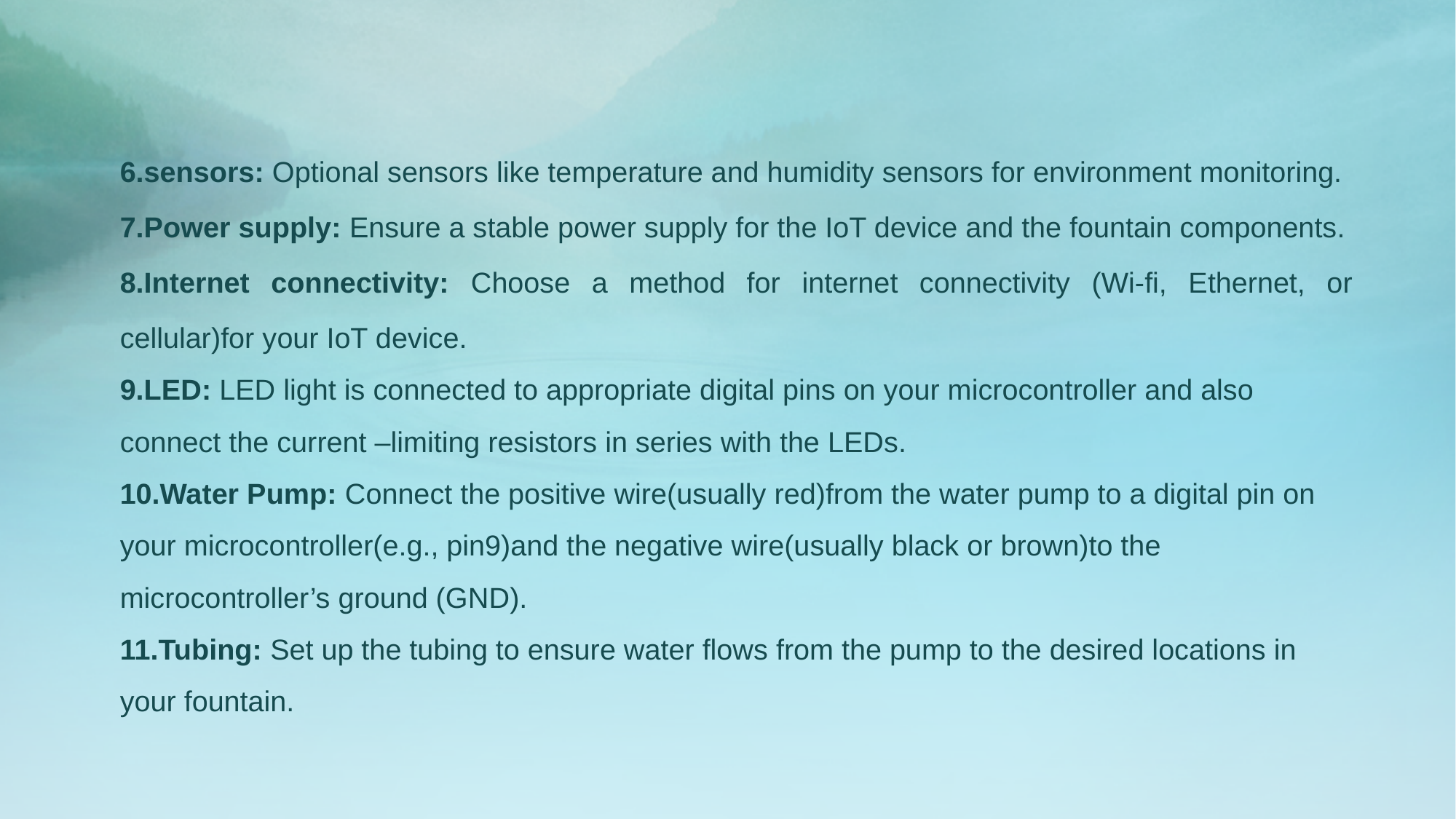

6.sensors: Optional sensors like temperature and humidity sensors for environment monitoring.
7.Power supply: Ensure a stable power supply for the IoT device and the fountain components.
8.Internet connectivity: Choose a method for internet connectivity (Wi-fi, Ethernet, or cellular)for your IoT device.
9.LED: LED light is connected to appropriate digital pins on your microcontroller and also connect the current –limiting resistors in series with the LEDs.
10.Water Pump: Connect the positive wire(usually red)from the water pump to a digital pin on your microcontroller(e.g., pin9)and the negative wire(usually black or brown)to the microcontroller’s ground (GND).
11.Tubing: Set up the tubing to ensure water flows from the pump to the desired locations in your fountain.